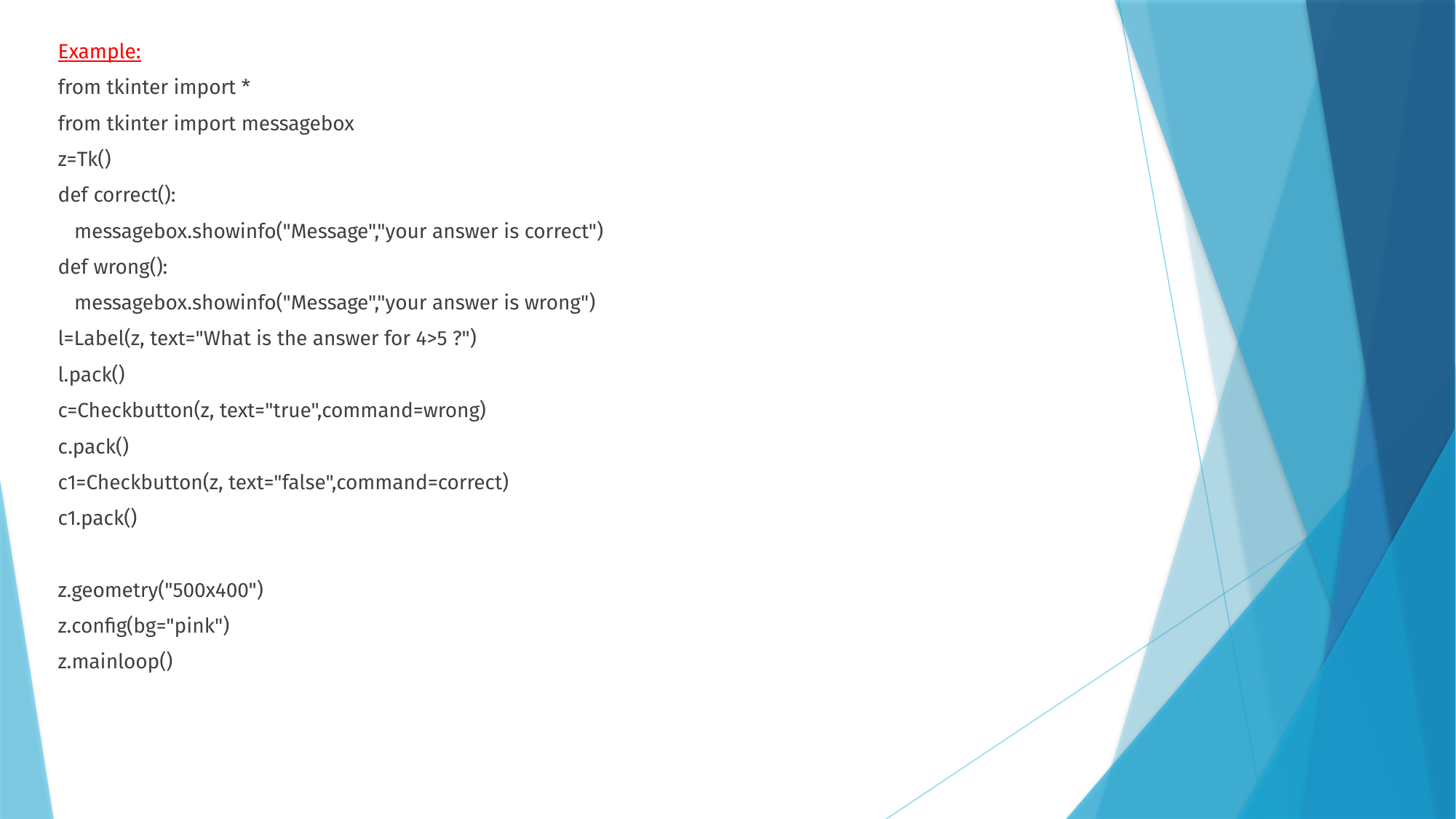

Example:
from tkinter import *
from tkinter import messagebox
z=Tk()
def correct():
   messagebox.showinfo("Message","your answer is correct")
def wrong():
   messagebox.showinfo("Message","your answer is wrong")
l=Label(z, text="What is the answer for 4>5 ?")
l.pack()
c=Checkbutton(z, text="true",command=wrong)
c.pack()
c1=Checkbutton(z, text="false",command=correct)
c1.pack()

z.geometry("500x400")
z.config(bg="pink")
z.mainloop()